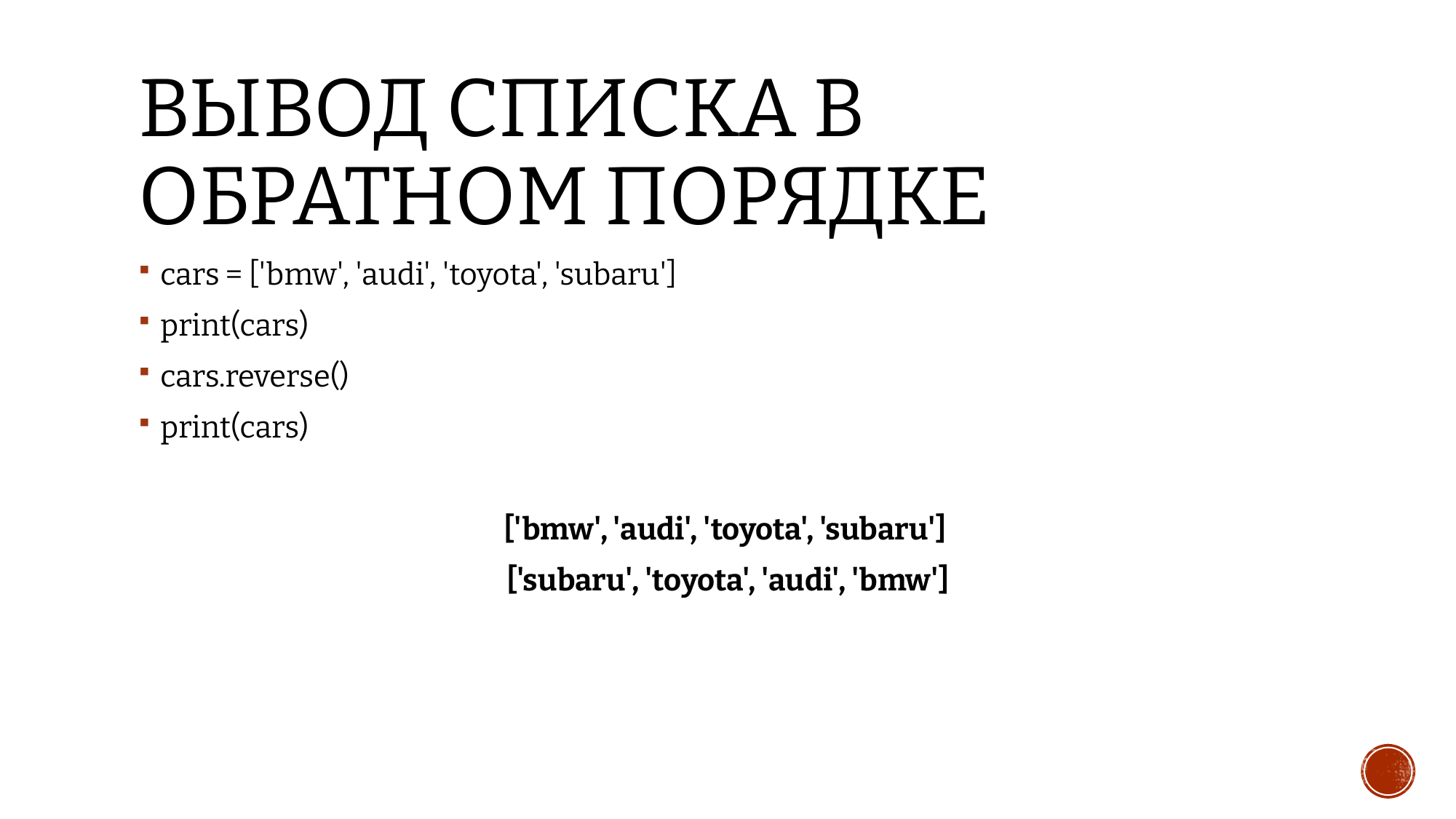

# Вывод списка в обратном порядке
cars = ['bmw', 'audi', 'toyota', 'subaru']
print(cars)
cars.reverse()
print(cars)

['bmw', 'audi', 'toyota', 'subaru']
['subaru', 'toyota', 'audi', 'bmw']